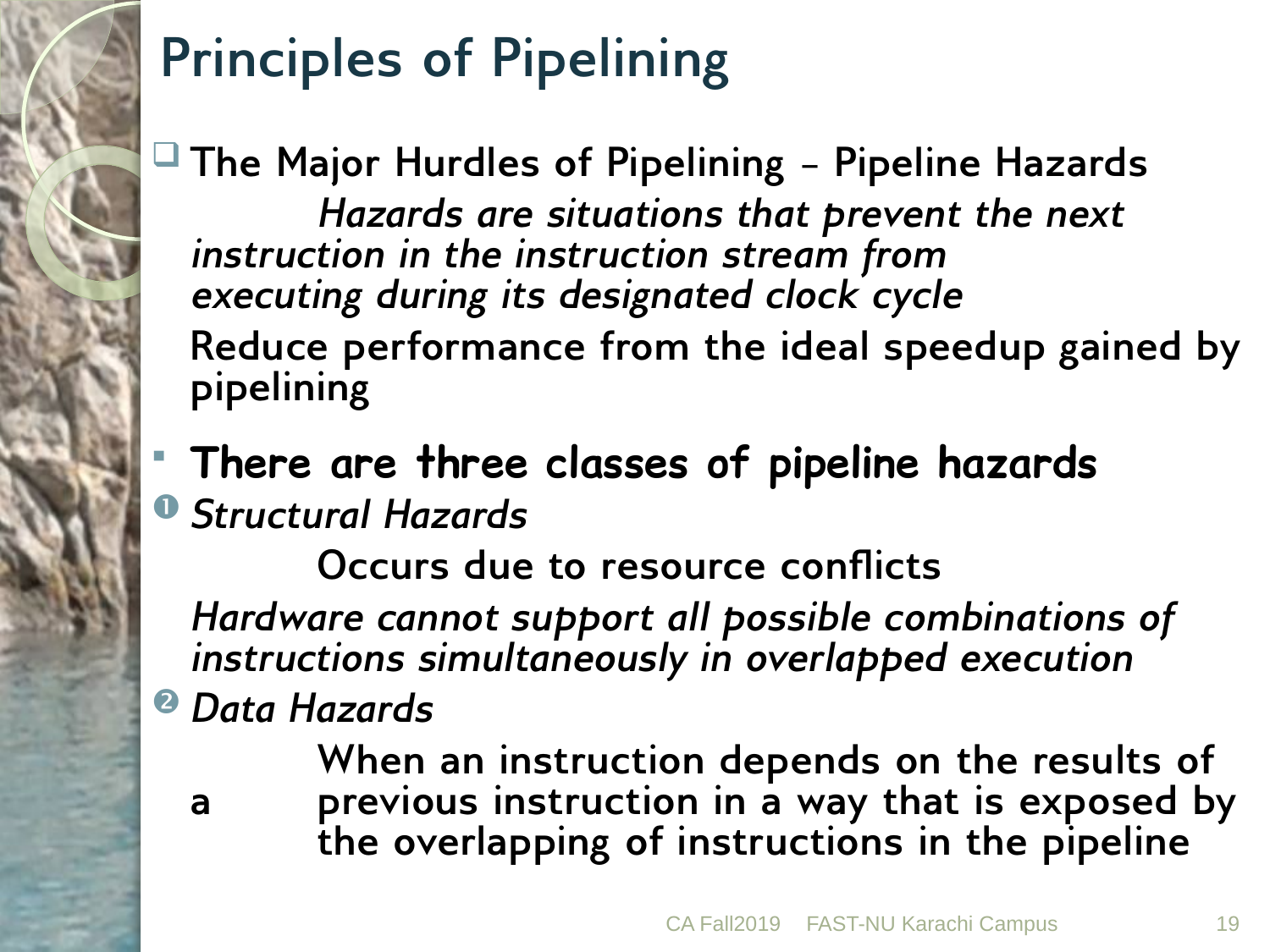

# Principles of Pipelining
The Major Hurdles of Pipelining – Pipeline Hazards
		Hazards are situations that prevent the next 	instruction in the instruction stream from 	executing during its designated clock cycle
	Reduce performance from the ideal speedup gained by pipelining

There are three classes of pipeline hazards
Structural Hazards
		Occurs due to resource conflicts
	Hardware cannot support all possible combinations of instructions simultaneously in overlapped execution
Data Hazards
		When an instruction depends on the results of a 	previous instruction in a way that is exposed by 	the overlapping of instructions in the pipeline
CA Fall2019
19
FAST-NU Karachi Campus